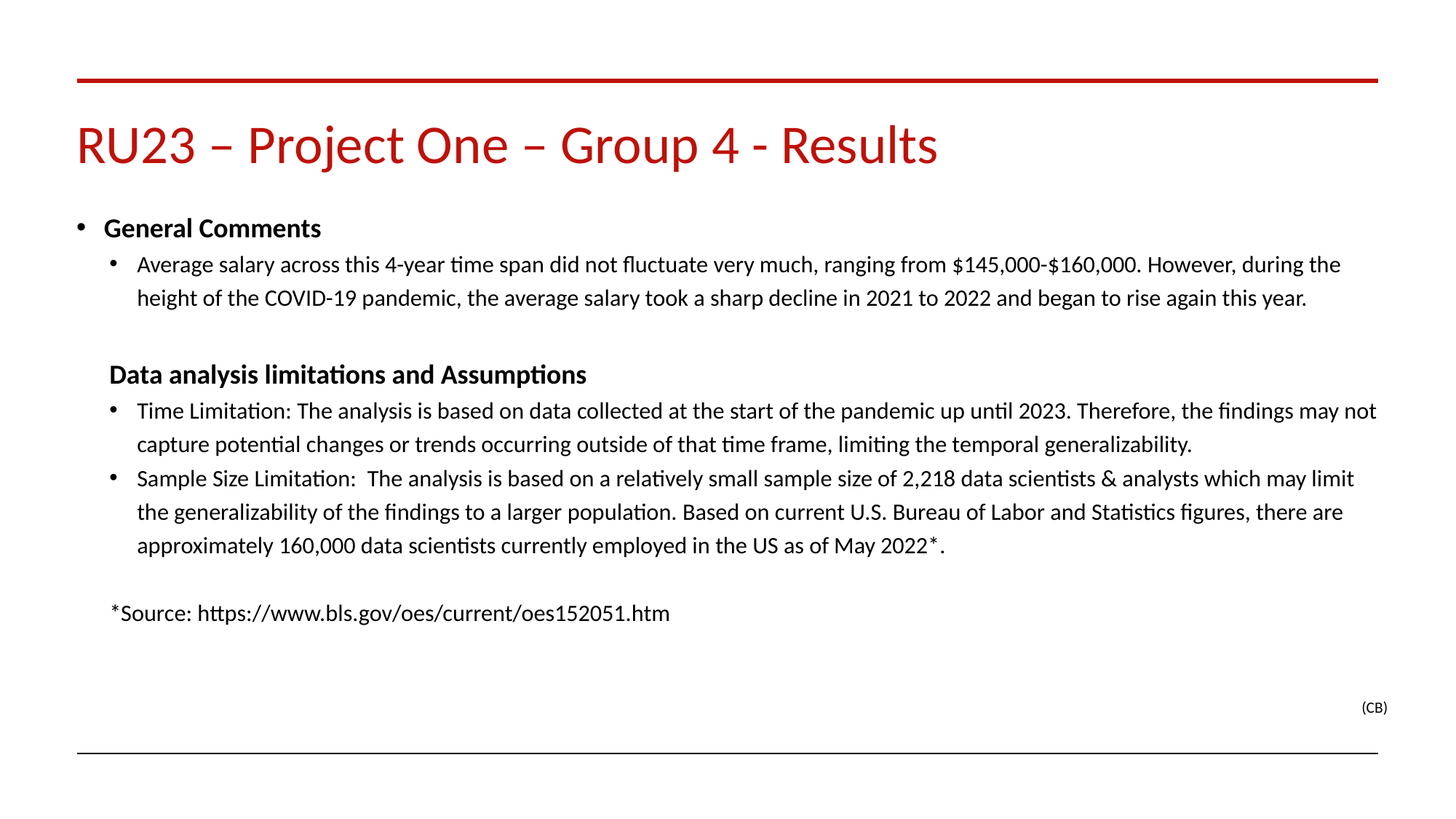

# RU23 – Project One – Group 4 - Results
General Comments
Average salary across this 4-year time span did not fluctuate very much, ranging from $145,000-$160,000. However, during the height of the COVID-19 pandemic, the average salary took a sharp decline in 2021 to 2022 and began to rise again this year.

Data analysis limitations and Assumptions
Time Limitation: The analysis is based on data collected at the start of the pandemic up until 2023. Therefore, the findings may not capture potential changes or trends occurring outside of that time frame, limiting the temporal generalizability.
Sample Size Limitation:  The analysis is based on a relatively small sample size of 2,218 data scientists & analysts which may limit the generalizability of the findings to a larger population. Based on current U.S. Bureau of Labor and Statistics figures, there are approximately 160,000 data scientists currently employed in the US as of May 2022*.

*Source: https://www.bls.gov/oes/current/oes152051.htm

(CB)